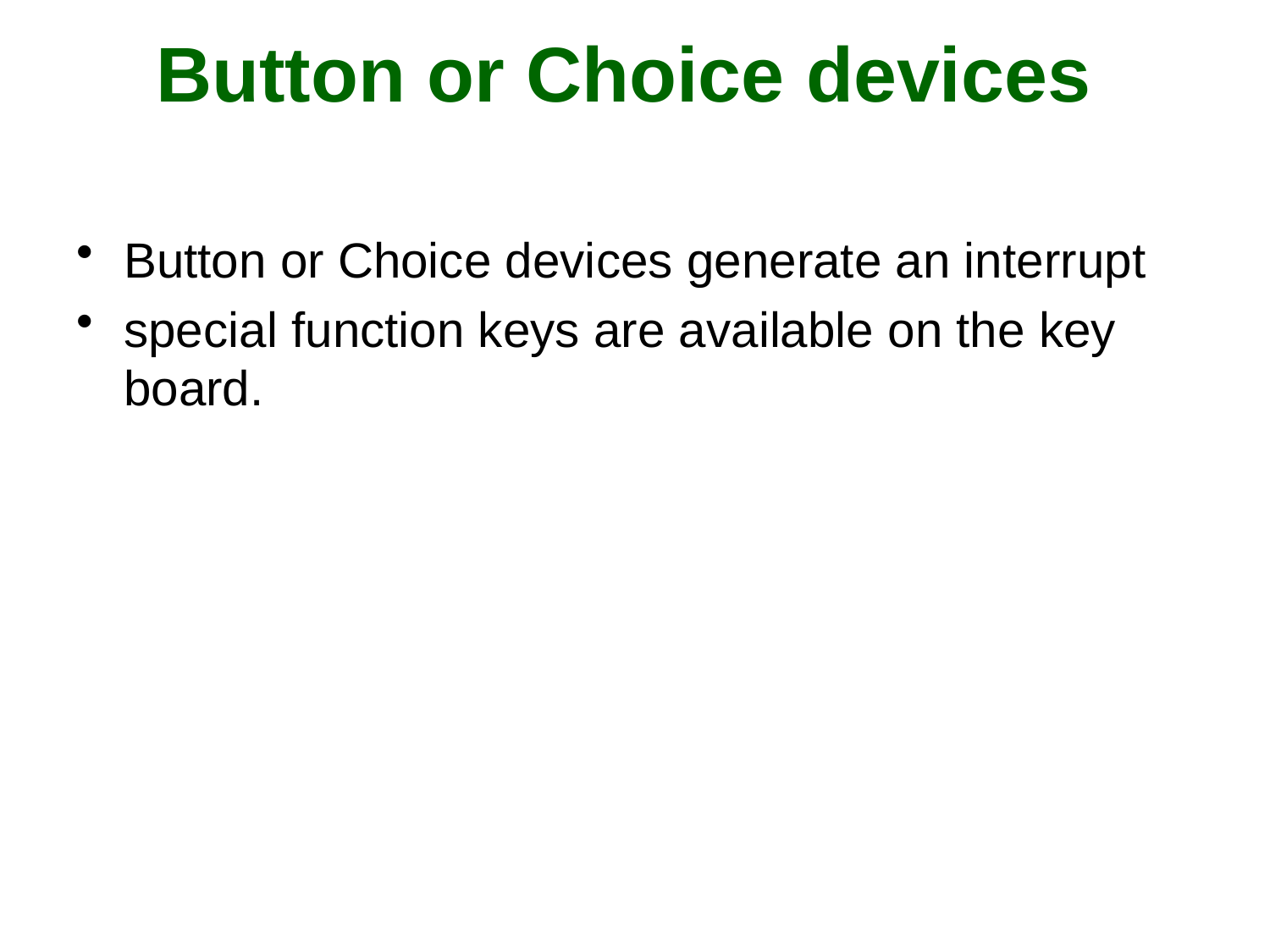

# Button or Choice devices
Button or Choice devices generate an interrupt
special function keys are available on the key board.